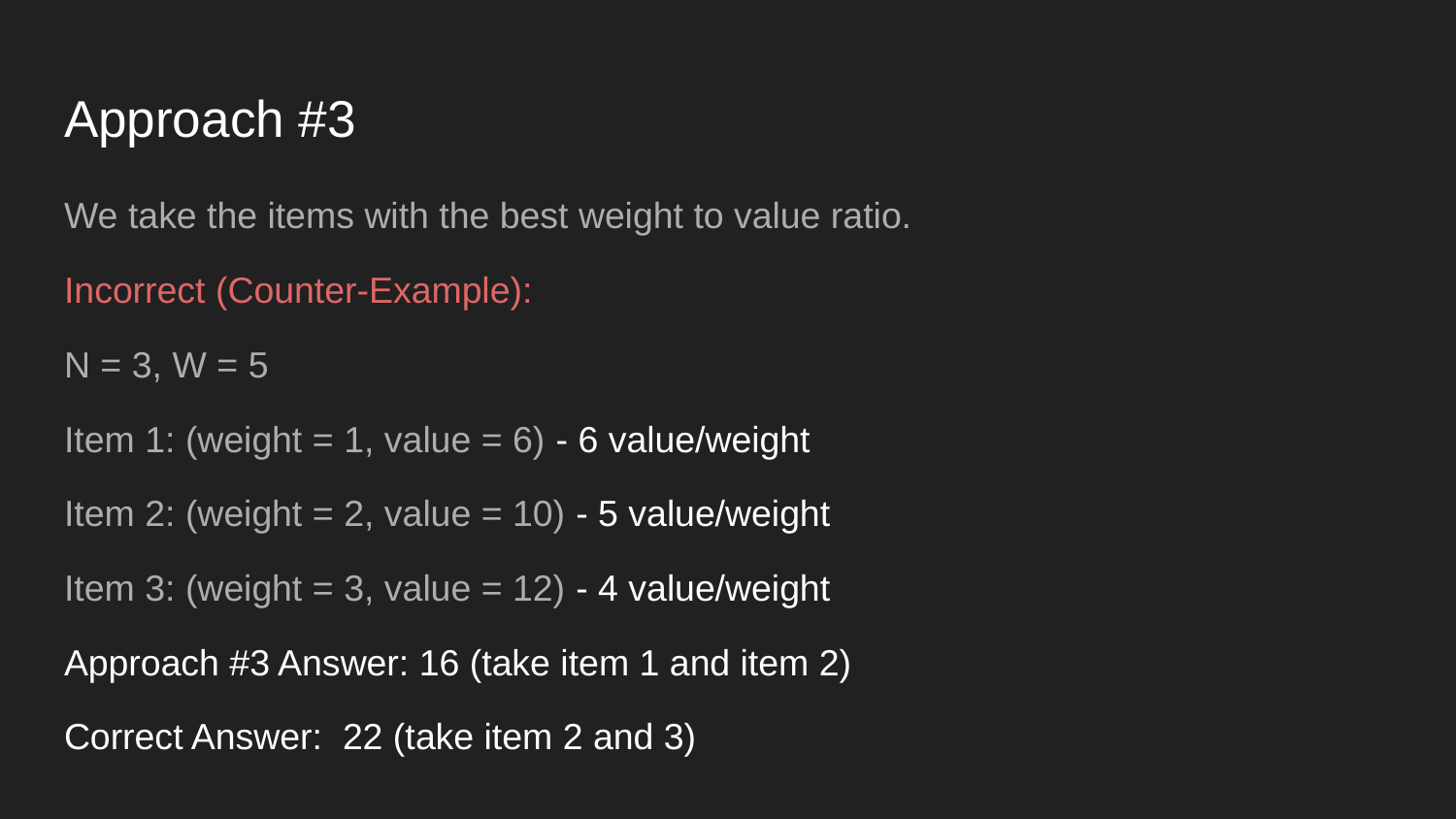

# Approach #3
We take the items with the best weight to value ratio.
Incorrect (Counter-Example):
N = 3, W = 5
Item 1: (weight = 1, value = 6) - 6 value/weight
Item 2: (weight = 2, value = 10) - 5 value/weight
Item 3: (weight = 3, value = 12) - 4 value/weight
Approach #3 Answer: 16 (take item 1 and item 2)
Correct Answer:  22 (take item 2 and 3)